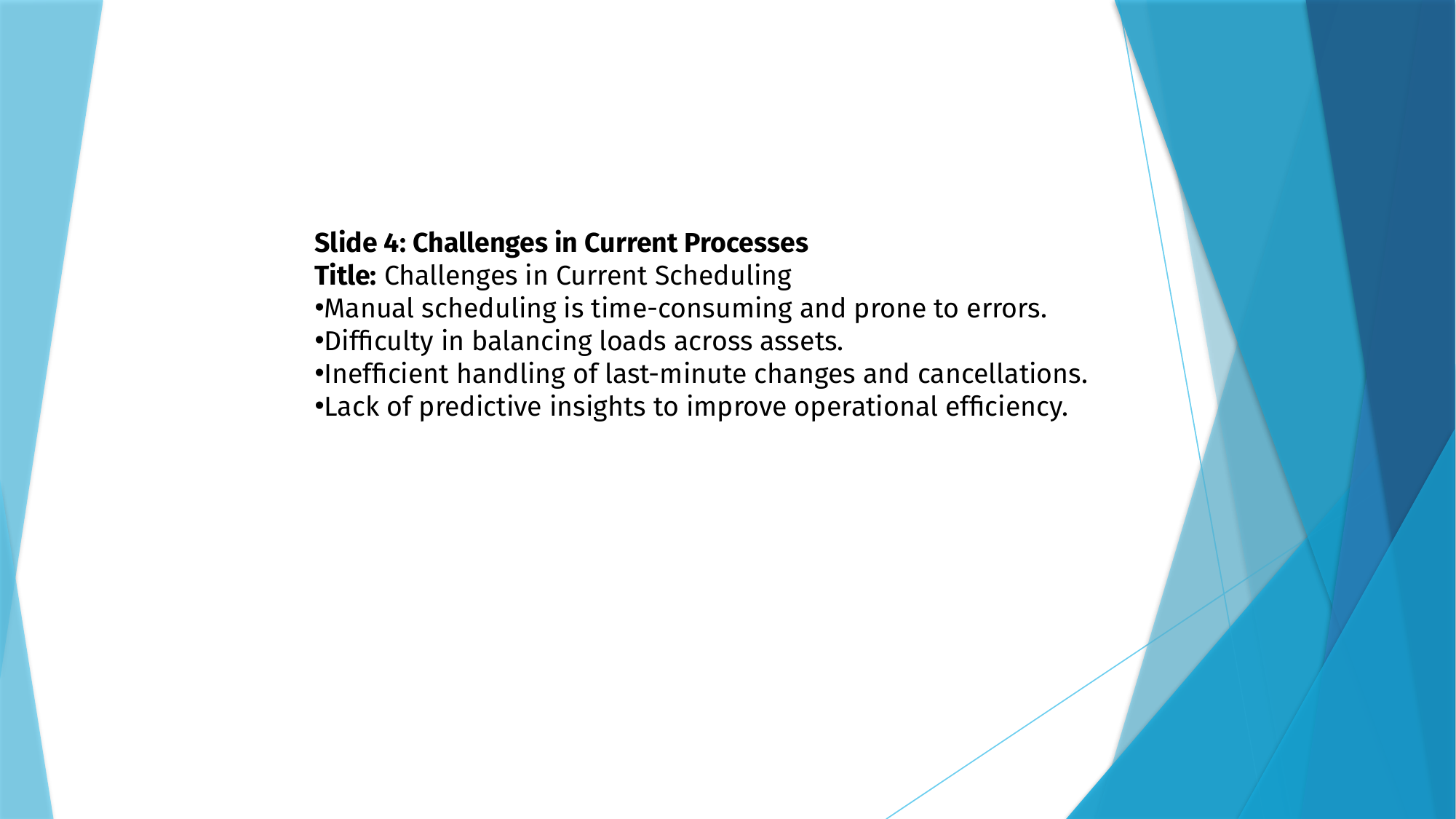

Slide 4: Challenges in Current Processes
Title: Challenges in Current Scheduling
Manual scheduling is time-consuming and prone to errors.
Difficulty in balancing loads across assets.
Inefficient handling of last-minute changes and cancellations.
Lack of predictive insights to improve operational efficiency.